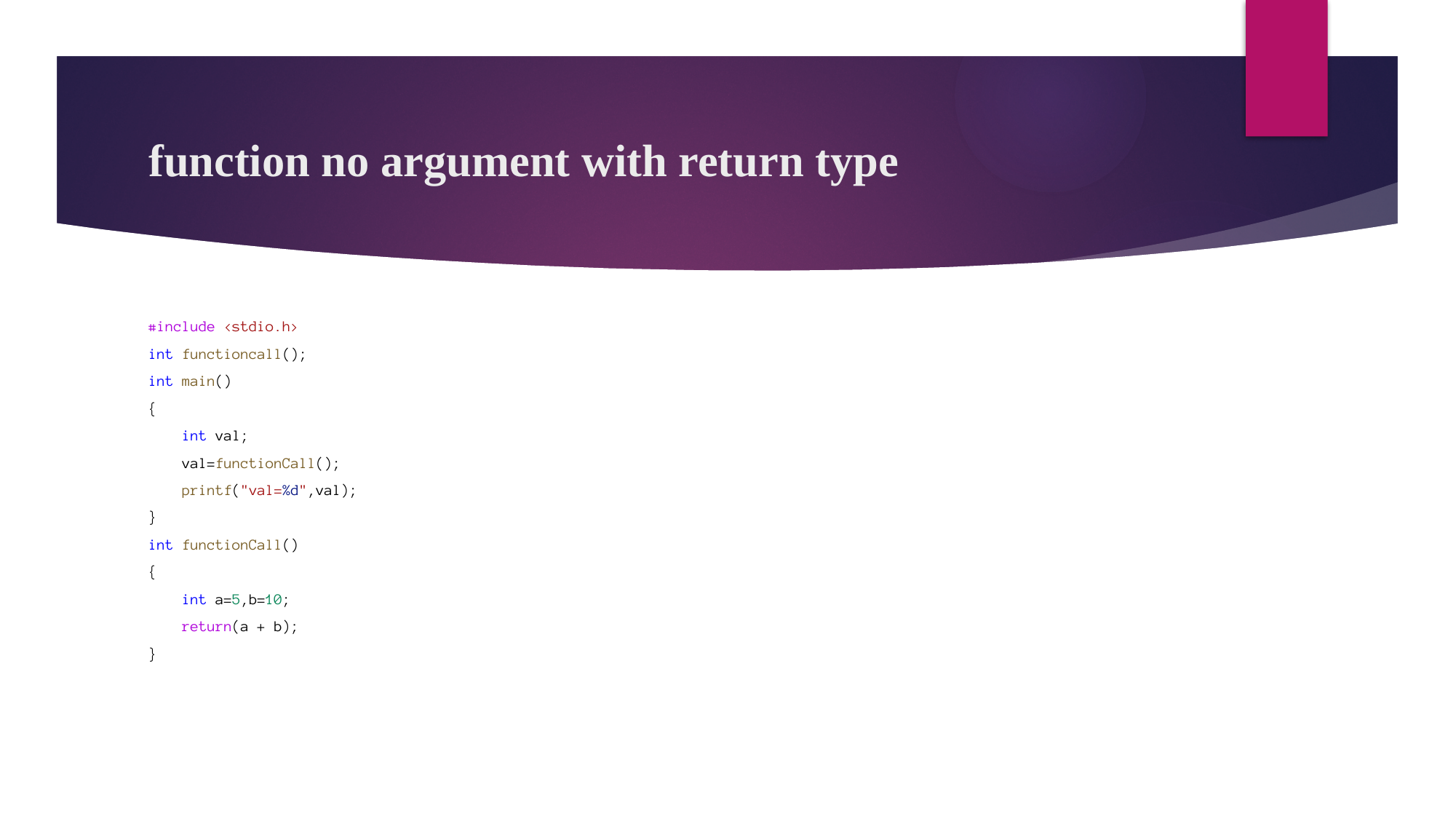

# function no argument with return type
#include <stdio.h>
int functioncall();
int main()
{
    int val;
    val=functionCall();
    printf("val=%d",val);
}
int functionCall()
{
    int a=5,b=10;
    return(a + b);
}